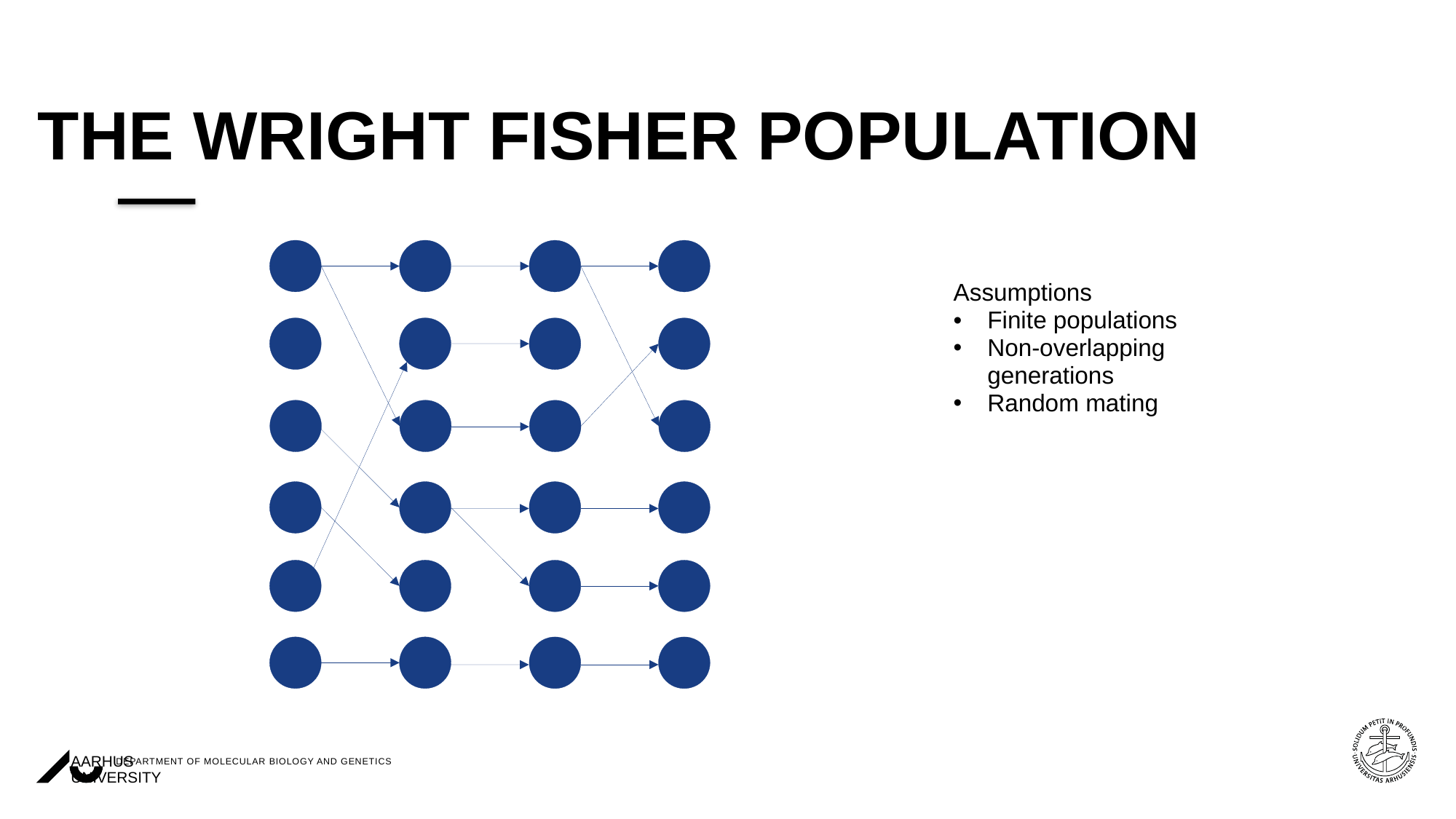

# The wright fisher population

Assumptions
Finite populations
Non-overlapping generations
Random mating

19/09/202426/09/2023